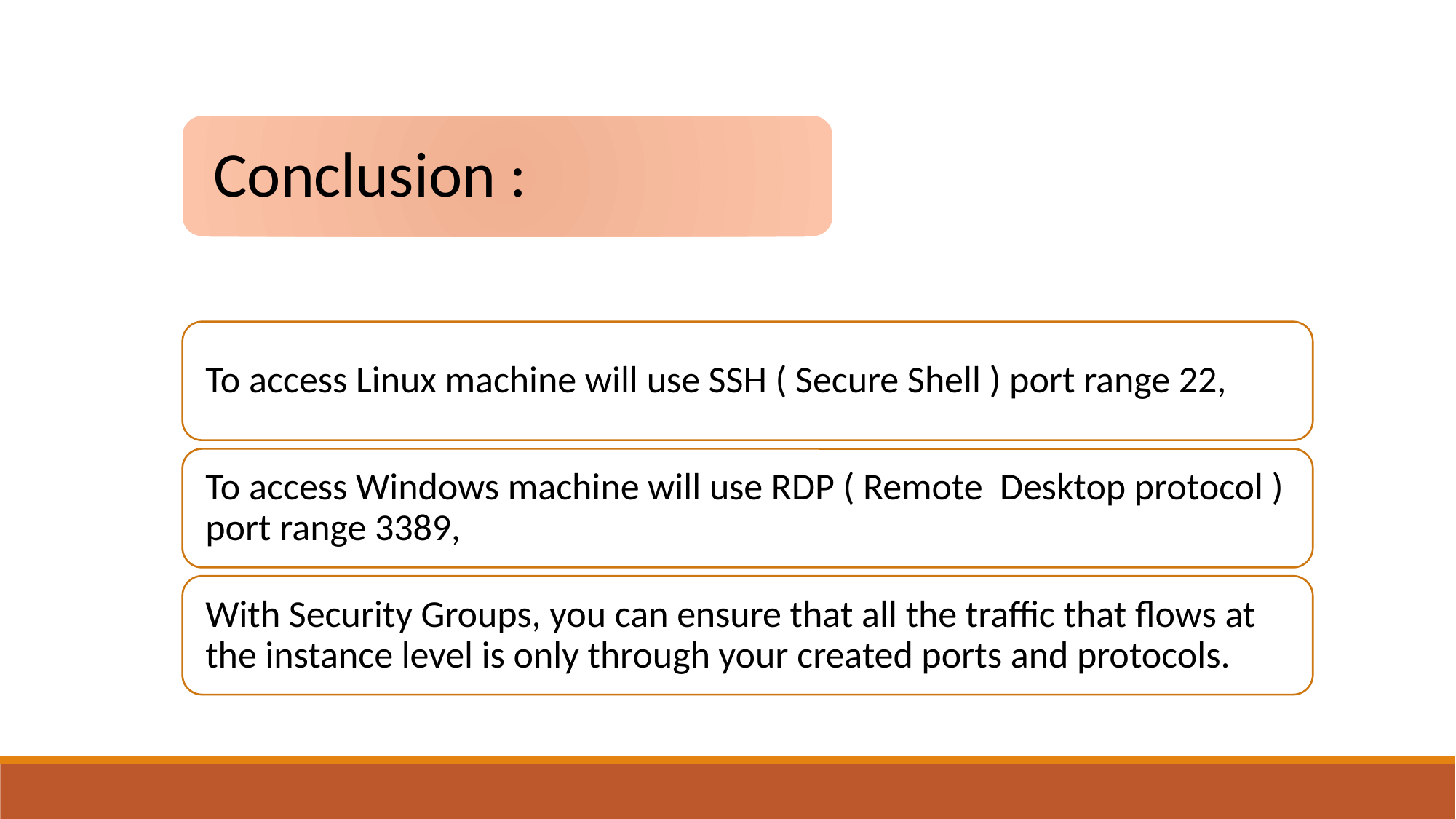

Conclusion :
To access Linux machine will use SSH ( Secure Shell ) port range 22,
To access Windows machine will use RDP ( Remote  Desktop protocol ) port range 3389,
With Security Groups, you can ensure that all the traffic that flows at the instance level is only through your created ports and protocols.